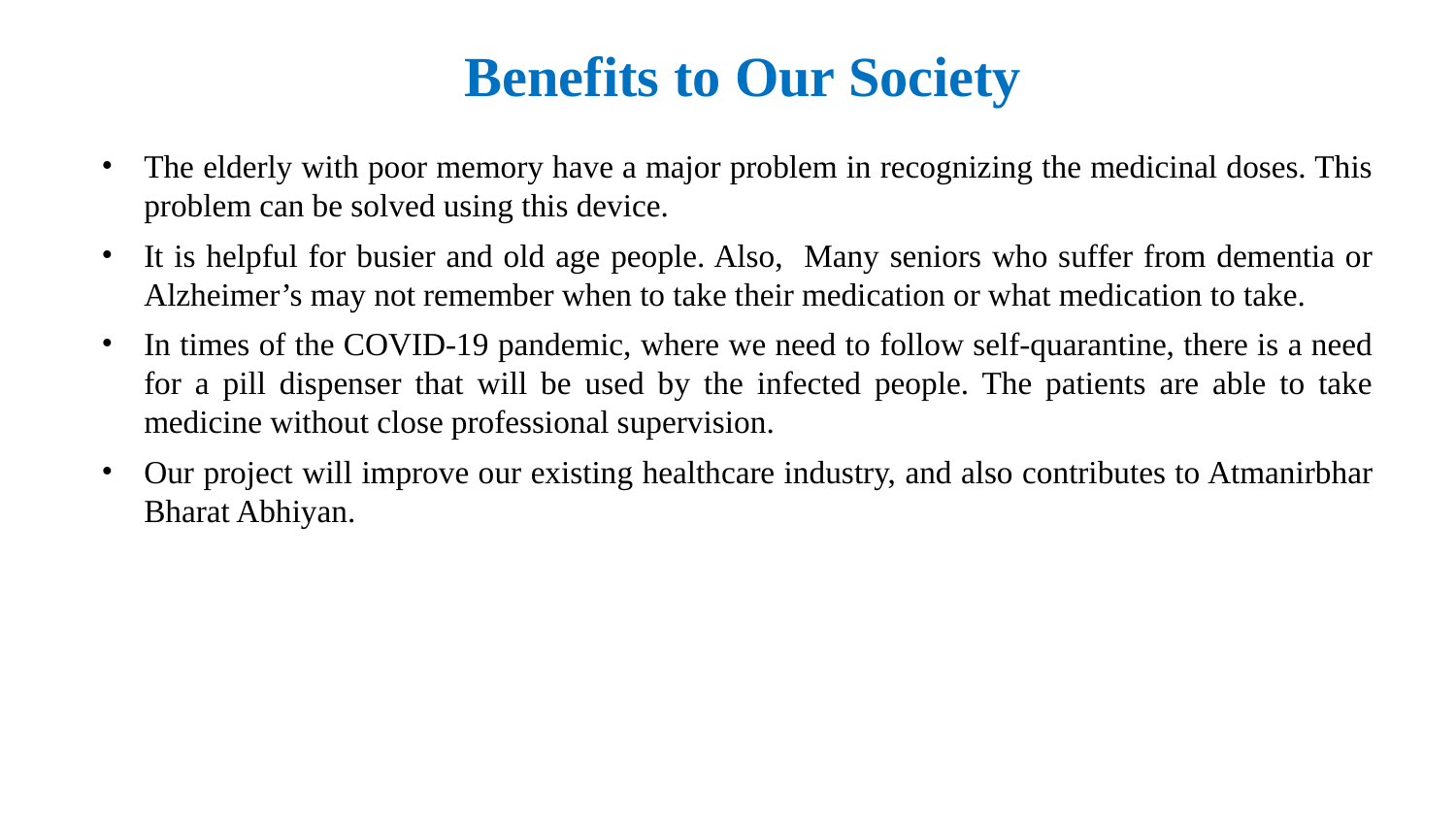

# Benefits to Our Society
The elderly with poor memory have a major problem in recognizing the medicinal doses. This problem can be solved using this device.
It is helpful for busier and old age people. Also,  Many seniors who suffer from dementia or Alzheimer’s may not remember when to take their medication or what medication to take.
In times of the COVID-19 pandemic, where we need to follow self-quarantine, there is a need for a pill dispenser that will be used by the infected people. The patients are able to take medicine without close professional supervision.
Our project will improve our existing healthcare industry, and also contributes to Atmanirbhar Bharat Abhiyan.